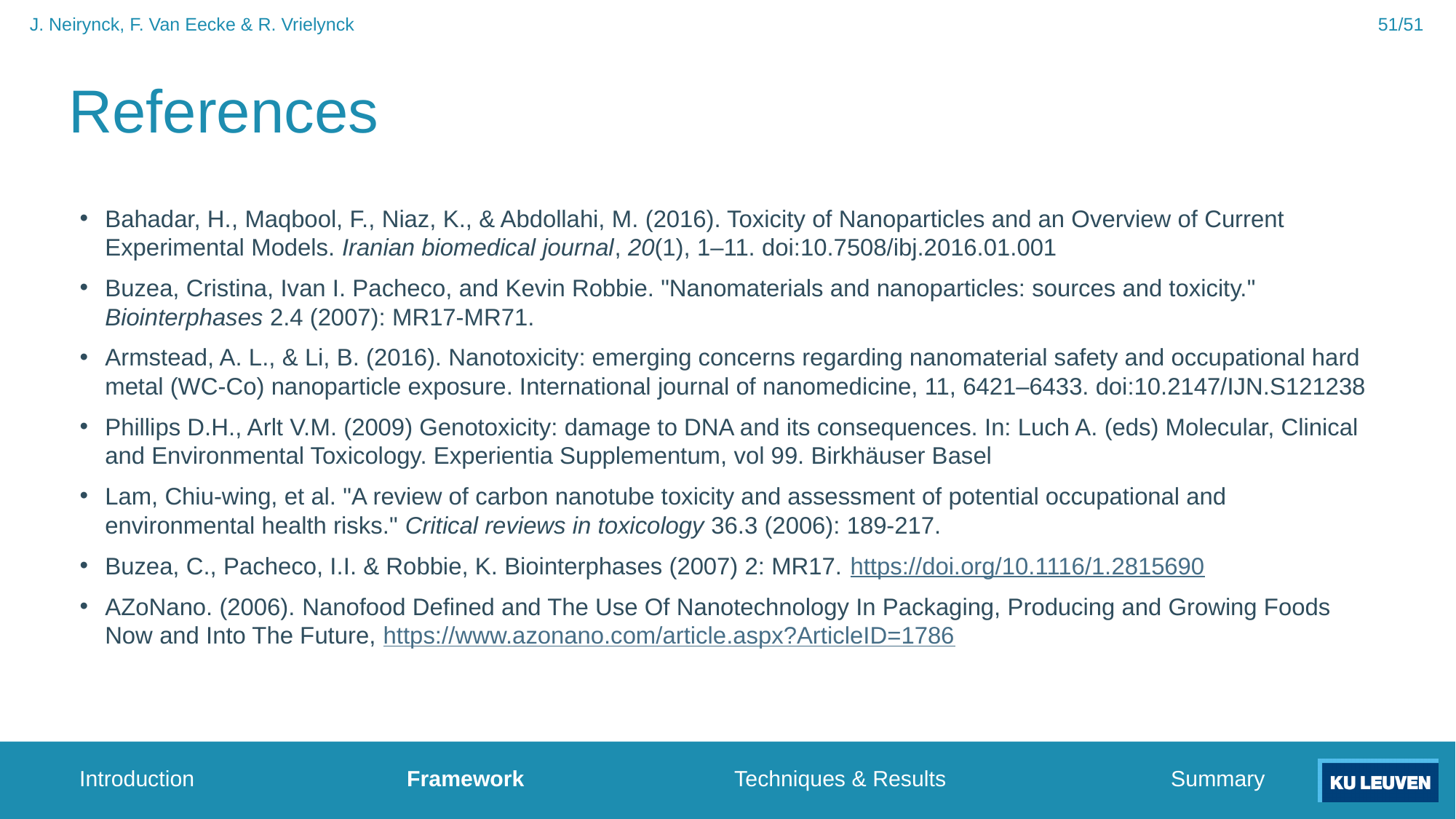

51/51
J. Neirynck, F. Van Eecke & R. Vrielynck
# References
Bahadar, H., Maqbool, F., Niaz, K., & Abdollahi, M. (2016). Toxicity of Nanoparticles and an Overview of Current Experimental Models. Iranian biomedical journal, 20(1), 1–11. doi:10.7508/ibj.2016.01.001
Buzea, Cristina, Ivan I. Pacheco, and Kevin Robbie. "Nanomaterials and nanoparticles: sources and toxicity." Biointerphases 2.4 (2007): MR17-MR71.
Armstead, A. L., & Li, B. (2016). Nanotoxicity: emerging concerns regarding nanomaterial safety and occupational hard metal (WC-Co) nanoparticle exposure. International journal of nanomedicine, 11, 6421–6433. doi:10.2147/IJN.S121238
Phillips D.H., Arlt V.M. (2009) Genotoxicity: damage to DNA and its consequences. In: Luch A. (eds) Molecular, Clinical and Environmental Toxicology. Experientia Supplementum, vol 99. Birkhäuser Basel
Lam, Chiu-wing, et al. "A review of carbon nanotube toxicity and assessment of potential occupational and environmental health risks." Critical reviews in toxicology 36.3 (2006): 189-217.
Buzea, C., Pacheco, I.I. & Robbie, K. Biointerphases (2007) 2: MR17. https://doi.org/10.1116/1.2815690
AZoNano. (2006). Nanofood Defined and The Use Of Nanotechnology In Packaging, Producing and Growing Foods Now and Into The Future, https://www.azonano.com/article.aspx?ArticleID=1786

Introduction		Framework		Techniques & Results			Summary